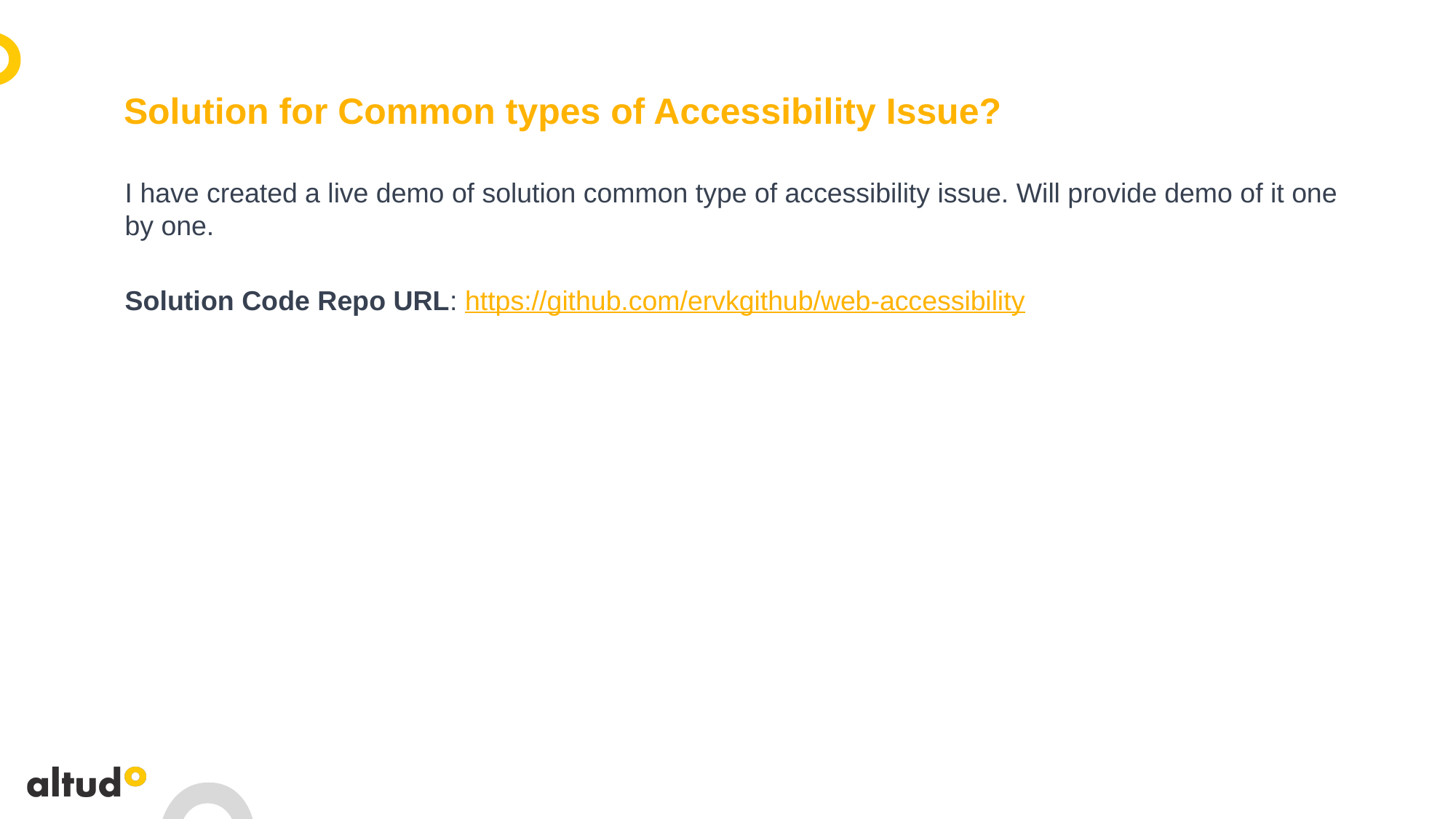

Solution for Common types of Accessibility Issue?
I have created a live demo of solution common type of accessibility issue. Will provide demo of it one by one.
Solution Code Repo URL: https://github.com/ervkgithub/web-accessibility